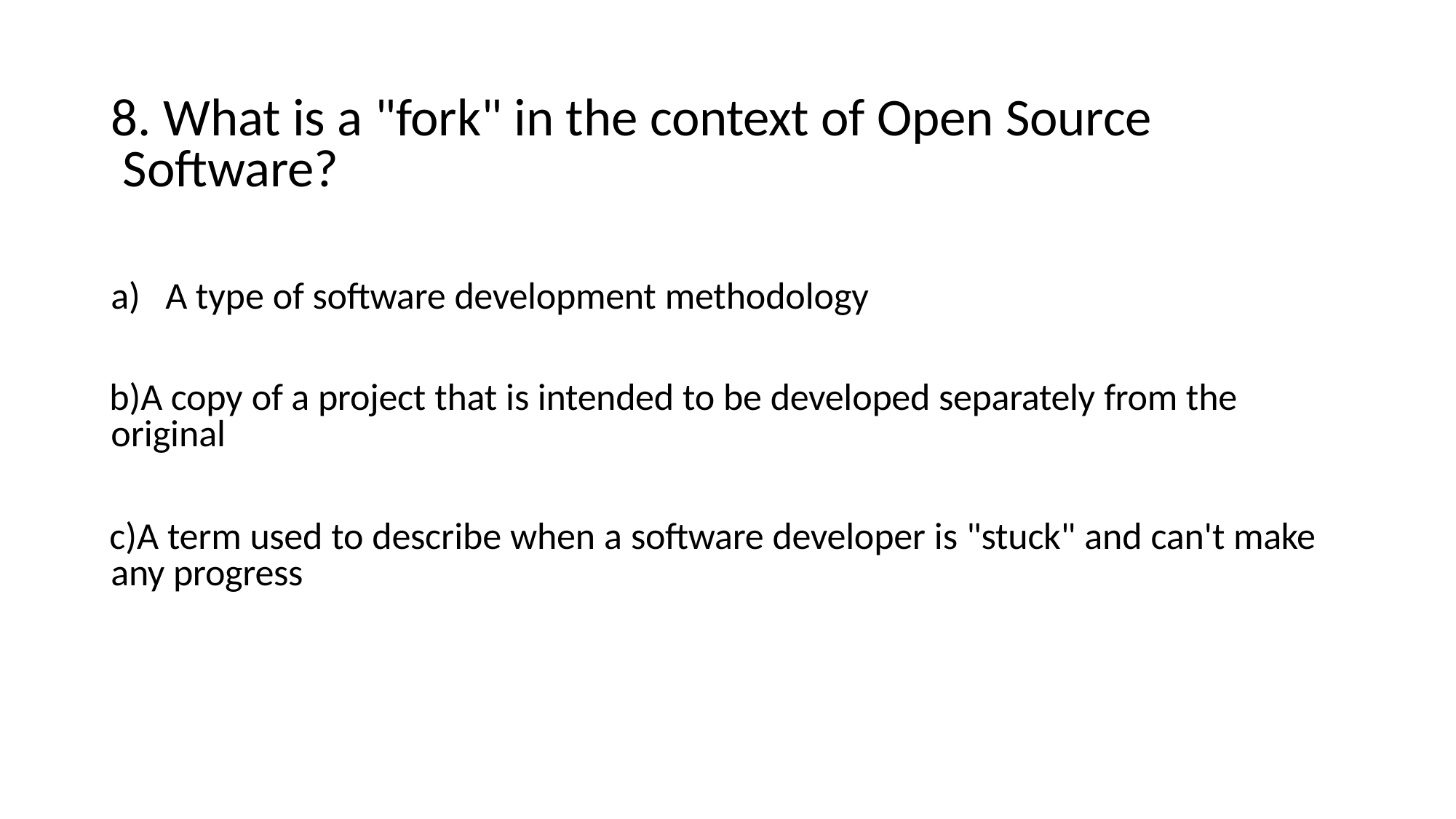

# 8. What is a "fork" in the context of Open Source  Software?
A type of software development methodology

A copy of a project that is intended to be developed separately from the  original

A term used to describe when a software developer is "stuck" and can't make  any progress